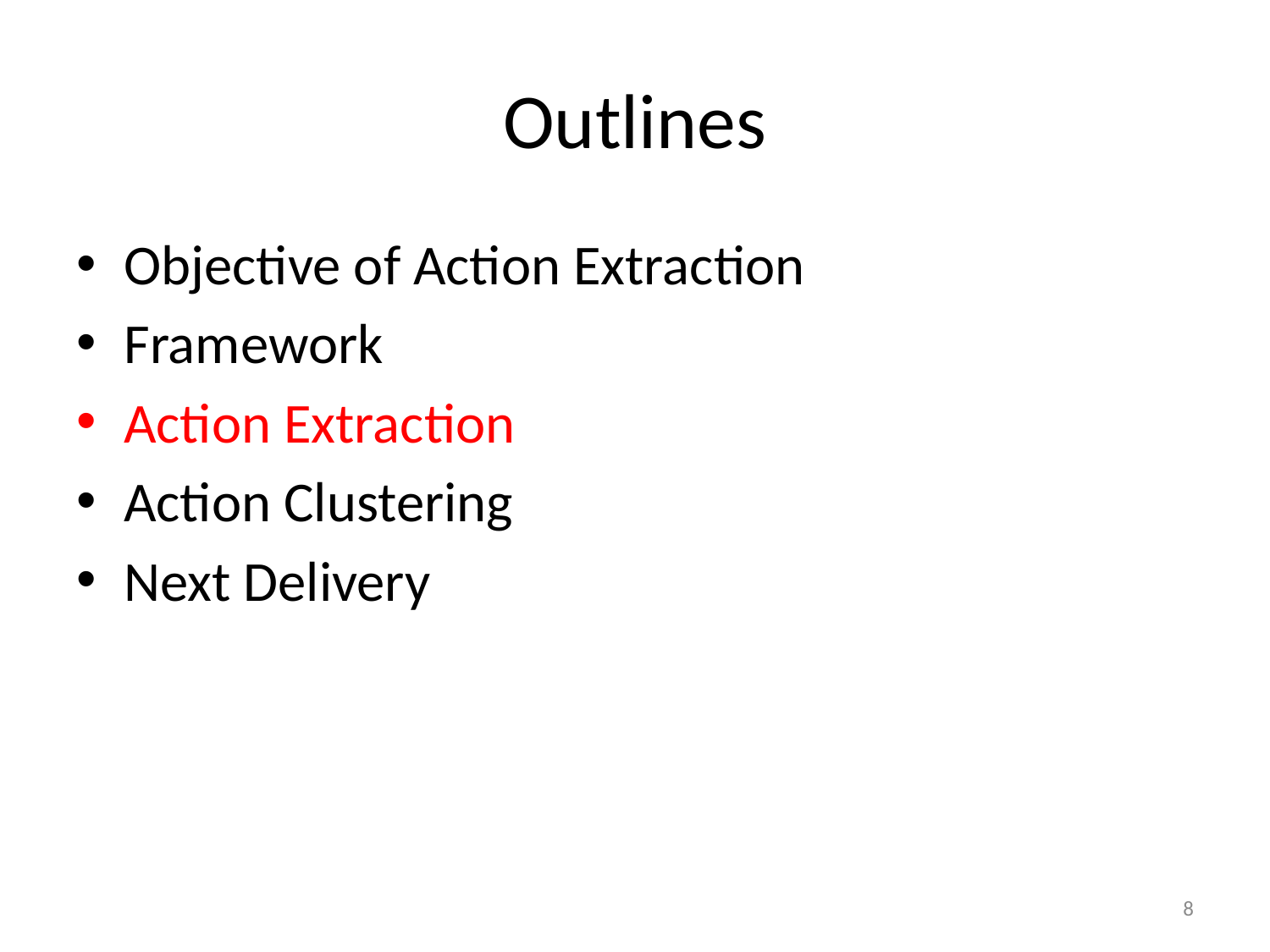

# Outlines
Objective of Action Extraction
Framework
Action Extraction
Action Clustering
Next Delivery

8